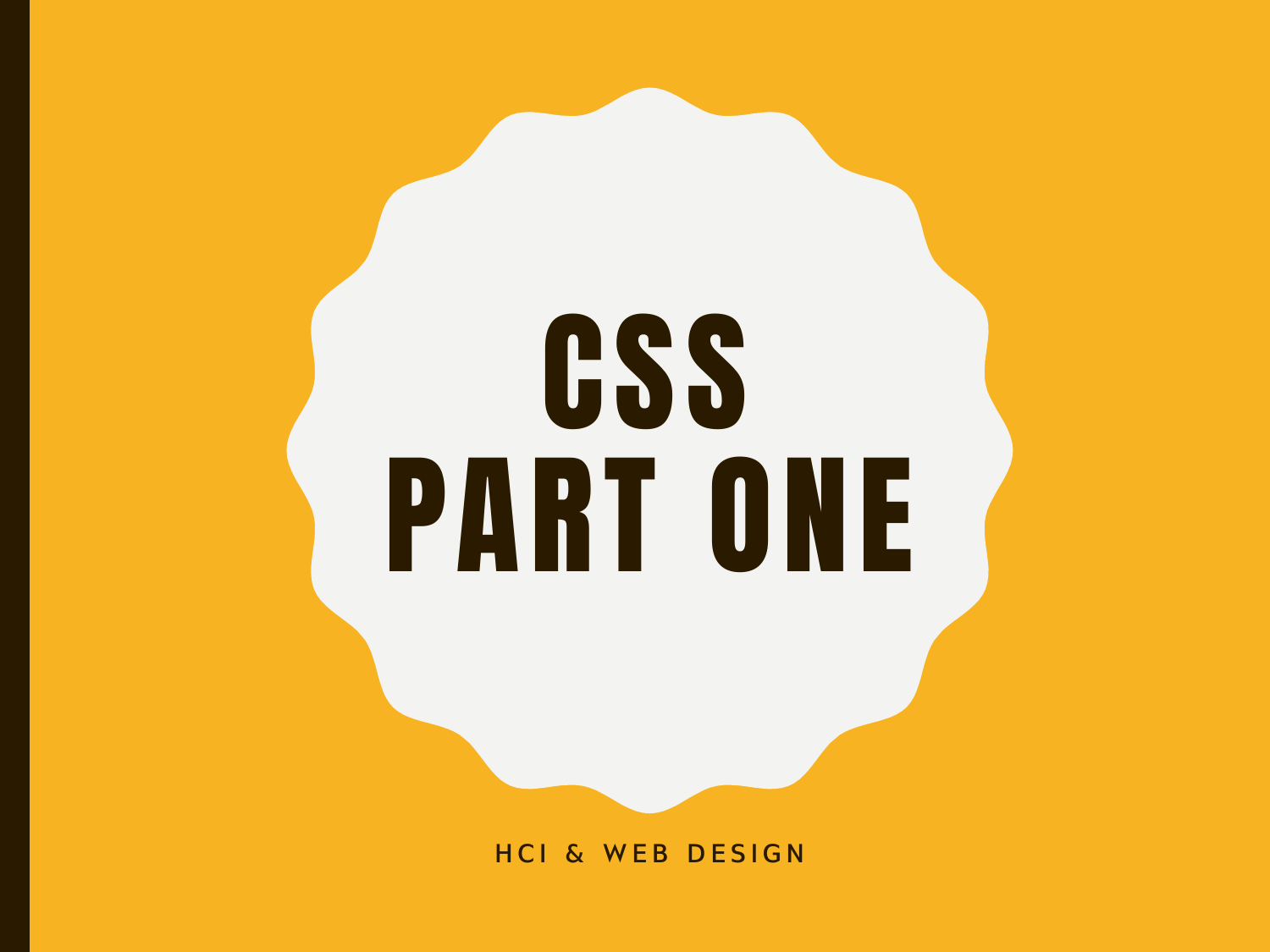

# CSS Part one
HCI & WEB DESign